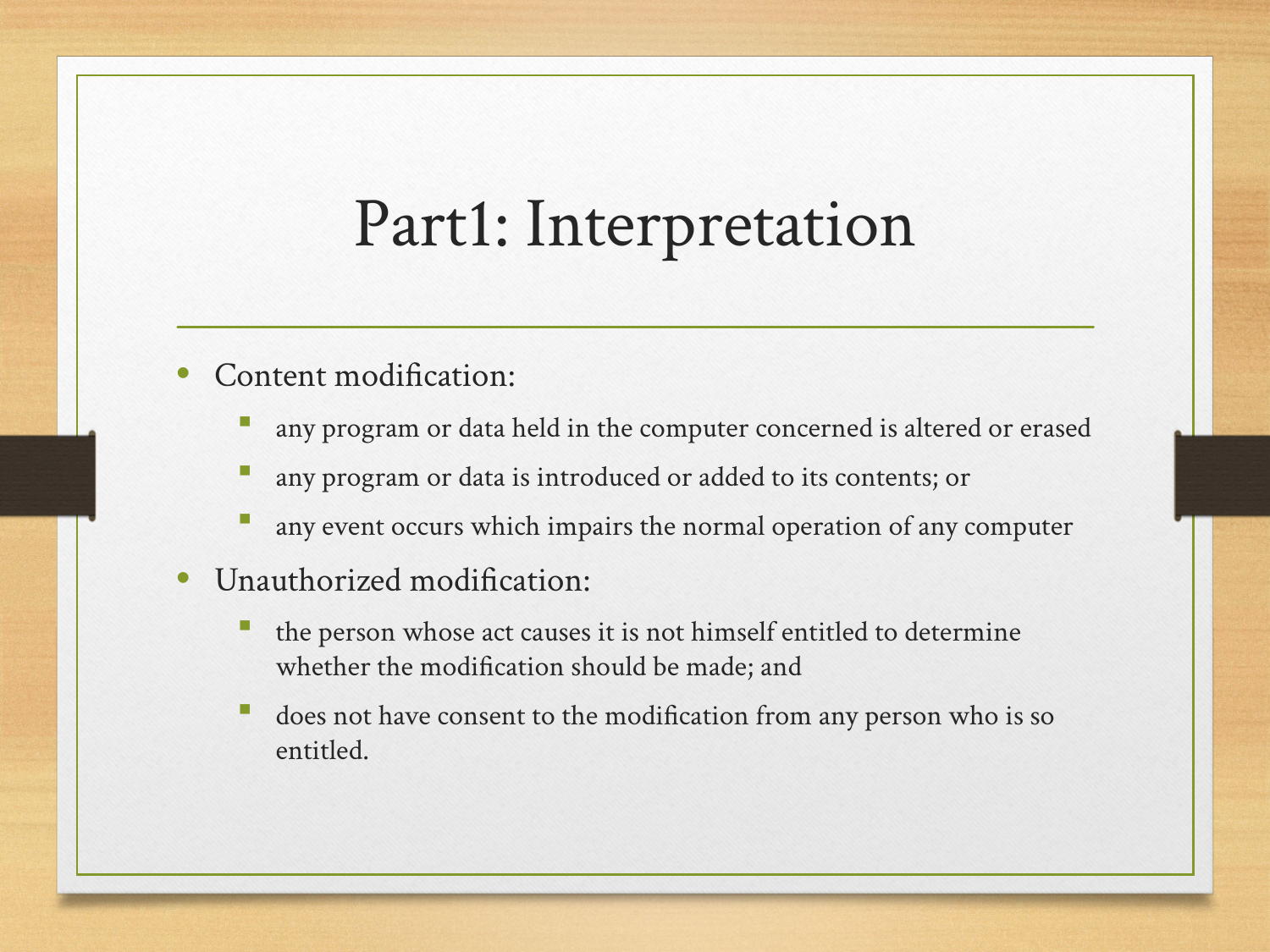

# Part1: Interpretation
Content modification:
any program or data held in the computer concerned is altered or erased
any program or data is introduced or added to its contents; or
any event occurs which impairs the normal operation of any computer
Unauthorized modification:
the person whose act causes it is not himself entitled to determine whether the modification should be made; and
does not have consent to the modification from any person who is so entitled.